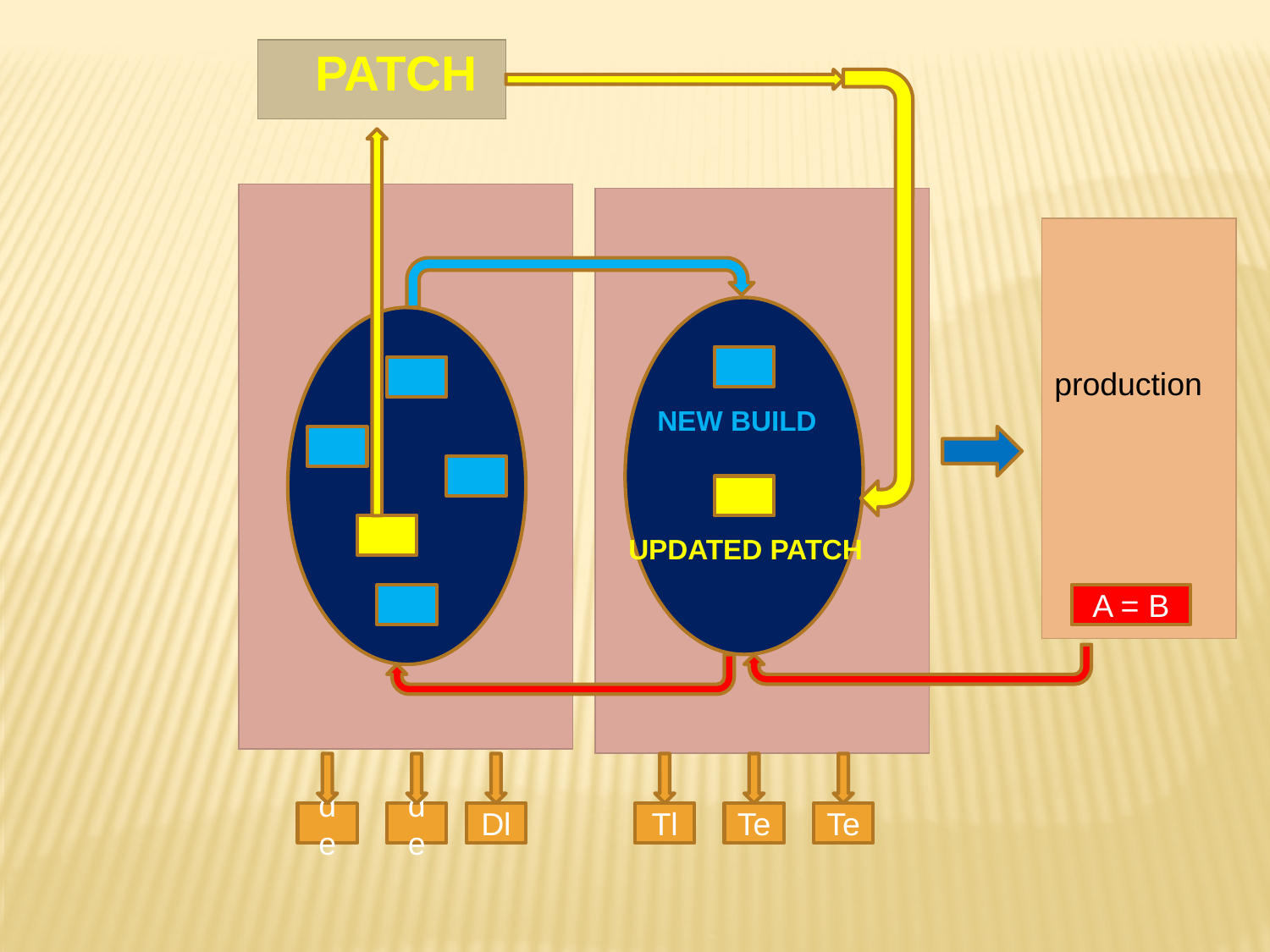

| PATCH |
| --- |

|  |
| --- |
|  |
| --- |
| production |
| --- |

NEW BUILD

UPDATED PATCH

A = B

de
de
Dl
Tl
Te
Te